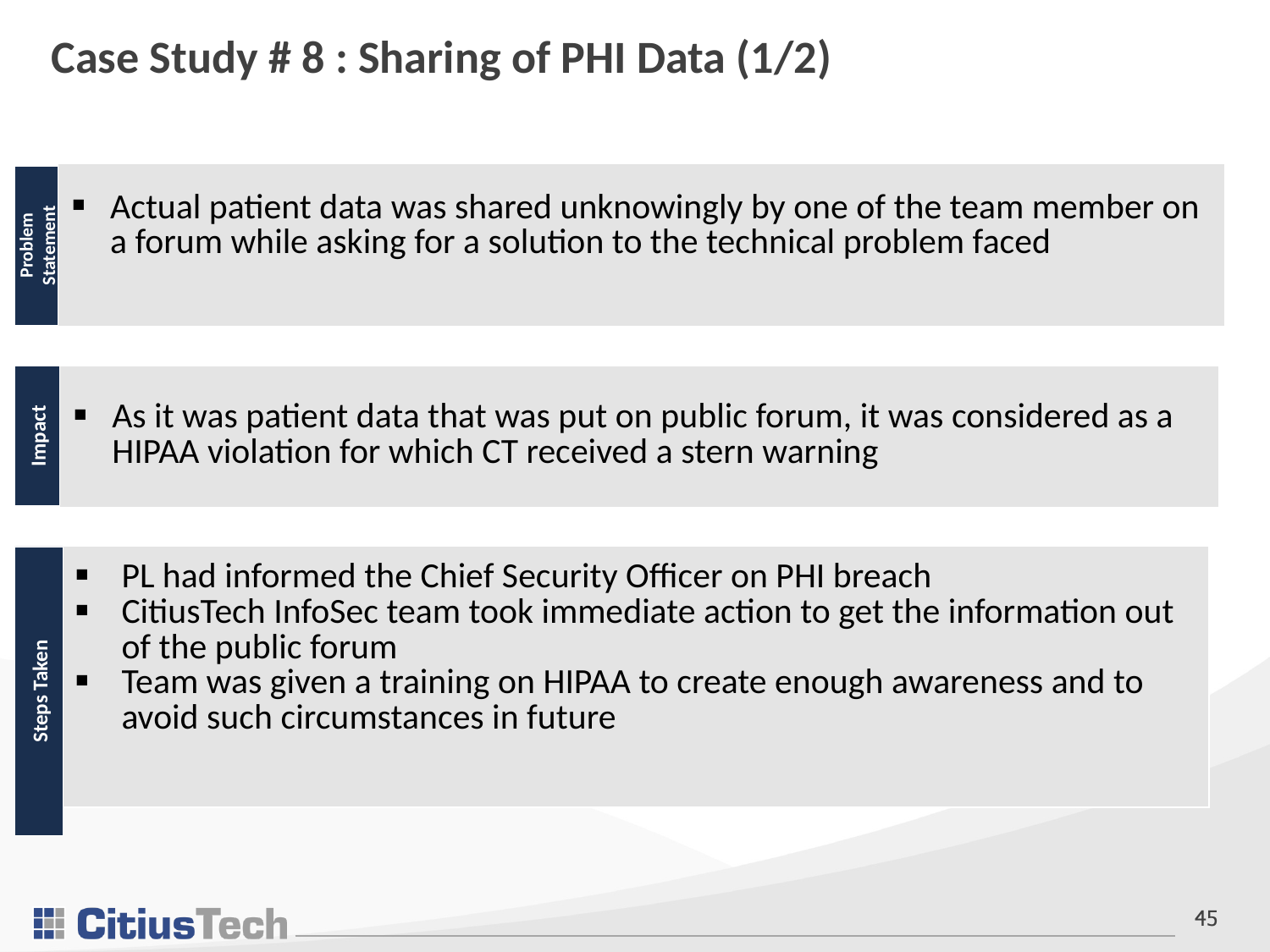

# Case Study # 8 : Sharing of PHI Data (1/2)

| Actual patient data was shared unknowingly by one of the team member on a forum while asking for a solution to the technical problem faced |
| --- |
Problem Statement
| As it was patient data that was put on public forum, it was considered as a HIPAA violation for which CT received a stern warning |
| --- |
Impact
| PL had informed the Chief Security Officer on PHI breach CitiusTech InfoSec team took immediate action to get the information out of the public forum Team was given a training on HIPAA to create enough awareness and to avoid such circumstances in future |
| --- |
Steps Taken